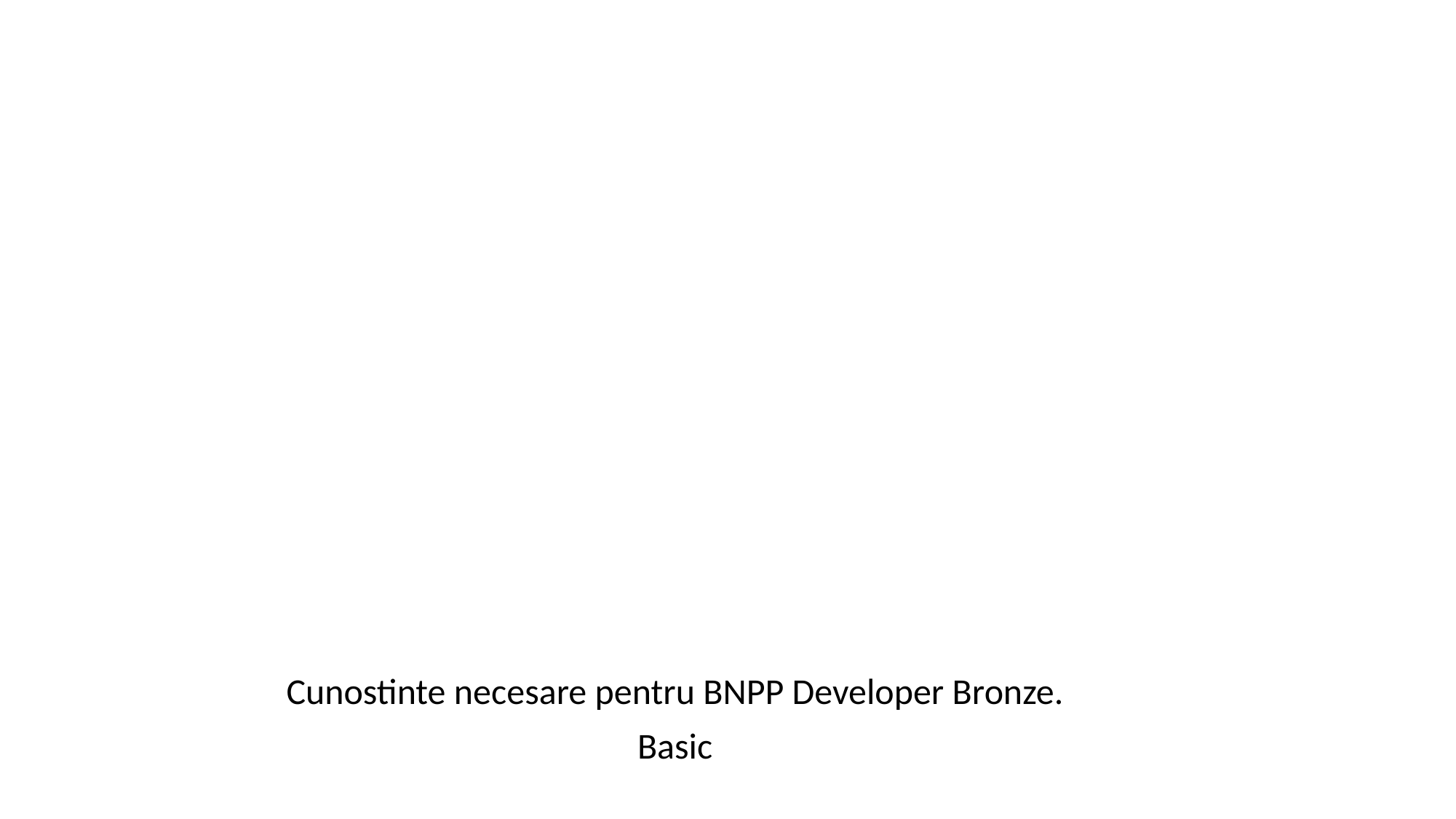

#
Cunostinte necesare pentru BNPP Developer Bronze.
Basic